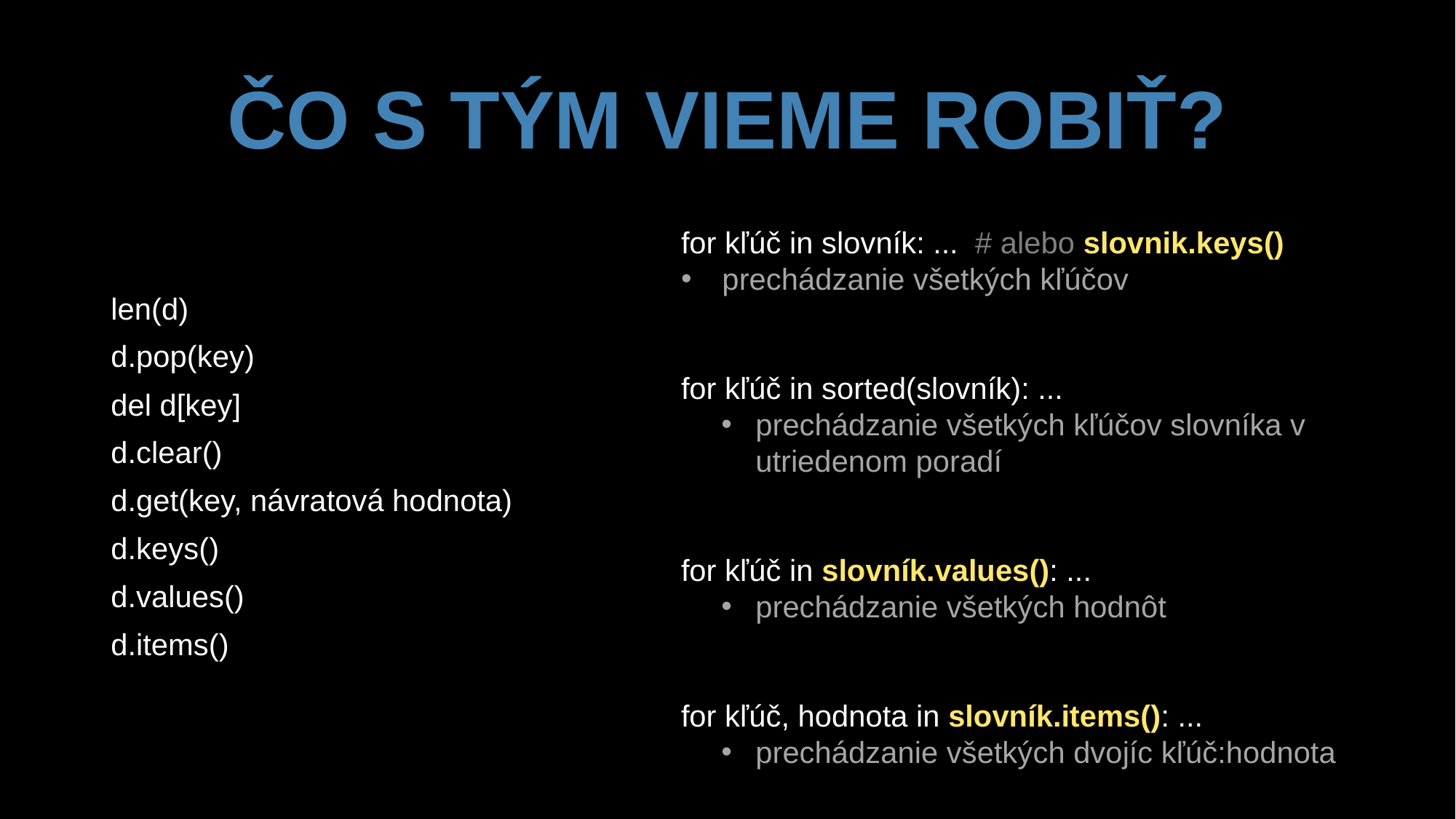

# ČO S TÝM VIEME ROBIŤ?
len(d)
d.pop(key)
del d[key]
d.clear()
d.get(key, návratová hodnota)
d.keys()
d.values()
d.items()
for kľúč in slovník: ...  # alebo slovnik.keys()
prechádzanie všetkých kľúčov

for kľúč in sorted(slovník): ...
prechádzanie všetkých kľúčov slovníka v utriedenom poradí

for kľúč in slovník.values(): ...
prechádzanie všetkých hodnôt

for kľúč, hodnota in slovník.items(): ...
prechádzanie všetkých dvojíc kľúč:hodnota